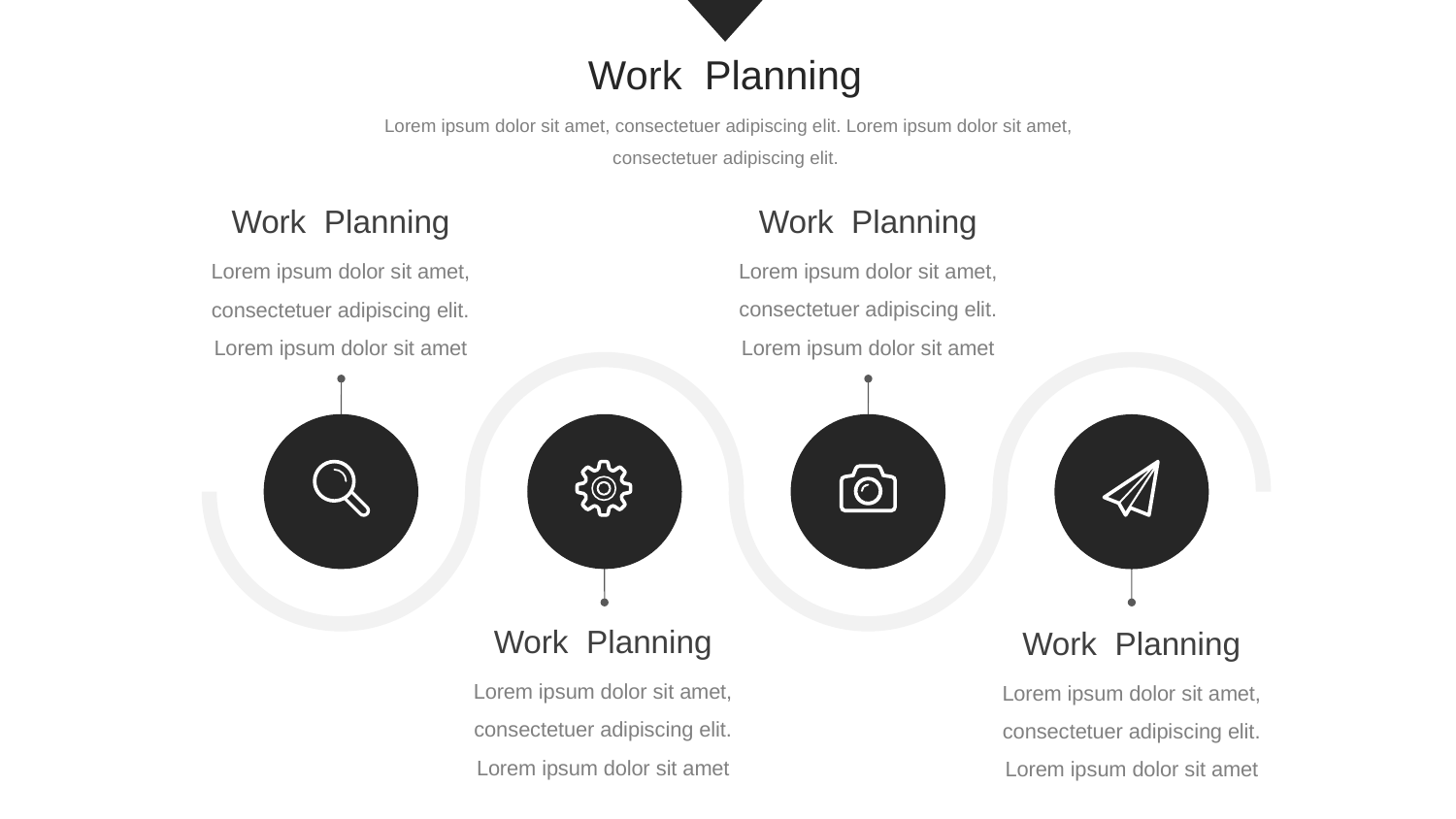

Work  Planning
Lorem ipsum dolor sit amet, consectetuer adipiscing elit. Lorem ipsum dolor sit amet, consectetuer adipiscing elit.
Work  Planning
Work  Planning
Lorem ipsum dolor sit amet, consectetuer adipiscing elit. Lorem ipsum dolor sit amet
Lorem ipsum dolor sit amet, consectetuer adipiscing elit. Lorem ipsum dolor sit amet

Work  Planning
Work  Planning
Lorem ipsum dolor sit amet, consectetuer adipiscing elit. Lorem ipsum dolor sit amet
Lorem ipsum dolor sit amet, consectetuer adipiscing elit. Lorem ipsum dolor sit amet